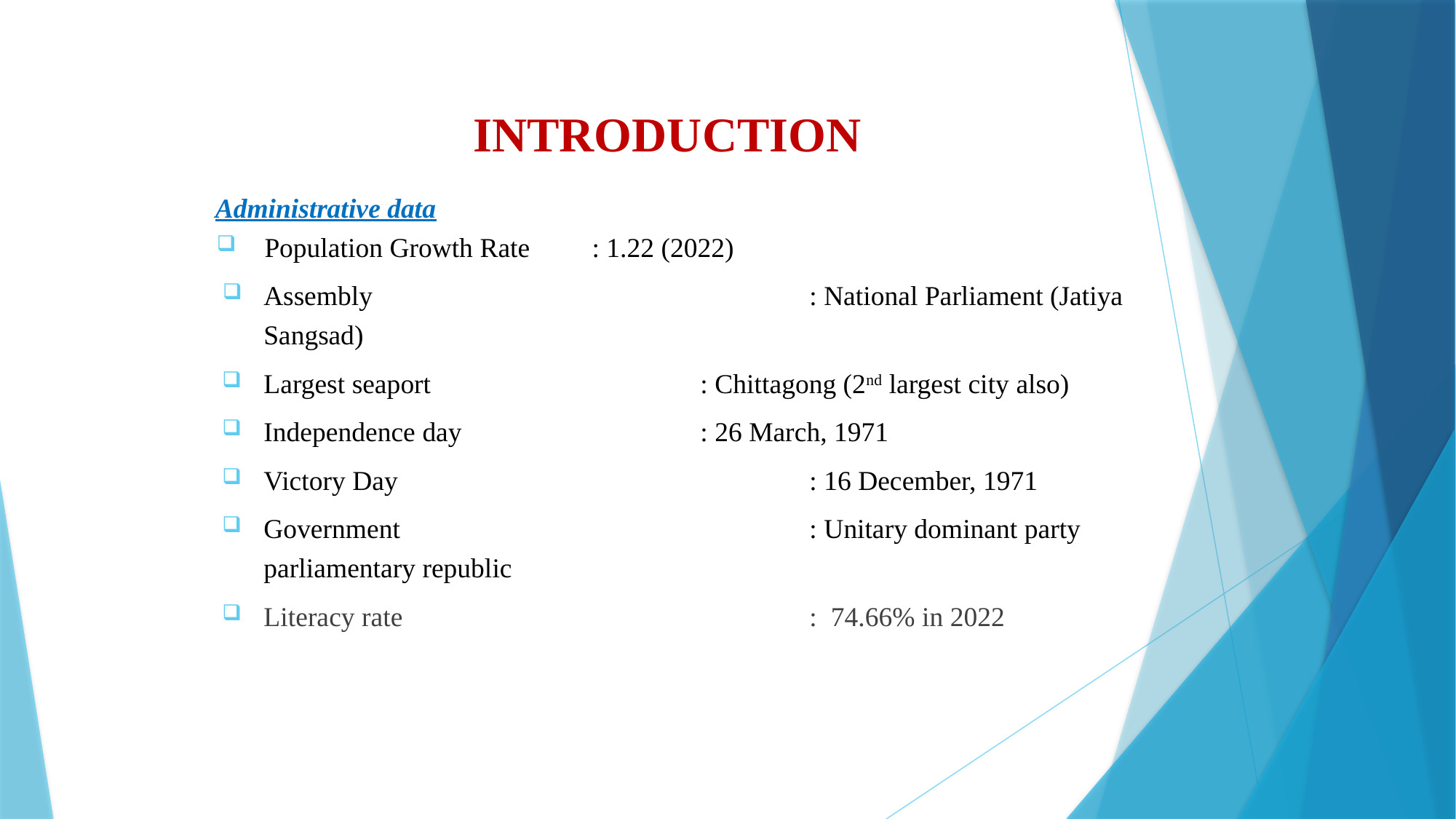

# INTRODUCTION
Administrative data
Population Growth Rate 	: 1.22 (2022)
Assembly				: National Parliament (Jatiya Sangsad)
Largest seaport			: Chittagong (2nd largest city also)
Independence day			: 26 March, 1971
Victory Day 				: 16 December, 1971
Government				: Unitary dominant party parliamentary republic
Literacy rate				:  74.66% in 2022